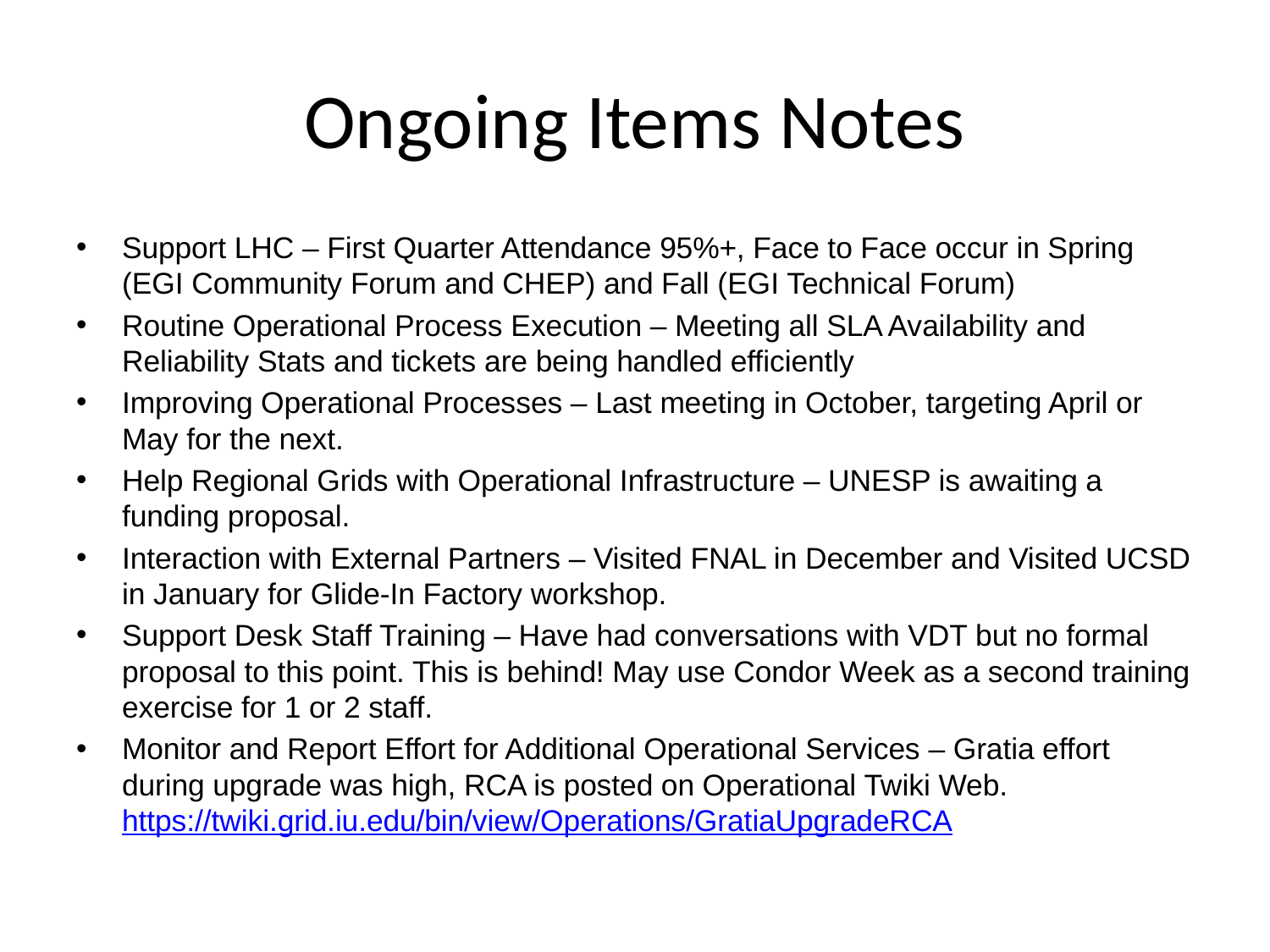

# Ongoing Items Notes
Support LHC – First Quarter Attendance 95%+, Face to Face occur in Spring (EGI Community Forum and CHEP) and Fall (EGI Technical Forum)
Routine Operational Process Execution – Meeting all SLA Availability and Reliability Stats and tickets are being handled efficiently
Improving Operational Processes – Last meeting in October, targeting April or May for the next.
Help Regional Grids with Operational Infrastructure – UNESP is awaiting a funding proposal.
Interaction with External Partners – Visited FNAL in December and Visited UCSD in January for Glide-In Factory workshop.
Support Desk Staff Training – Have had conversations with VDT but no formal proposal to this point. This is behind! May use Condor Week as a second training exercise for 1 or 2 staff.
Monitor and Report Effort for Additional Operational Services – Gratia effort during upgrade was high, RCA is posted on Operational Twiki Web. https://twiki.grid.iu.edu/bin/view/Operations/GratiaUpgradeRCA